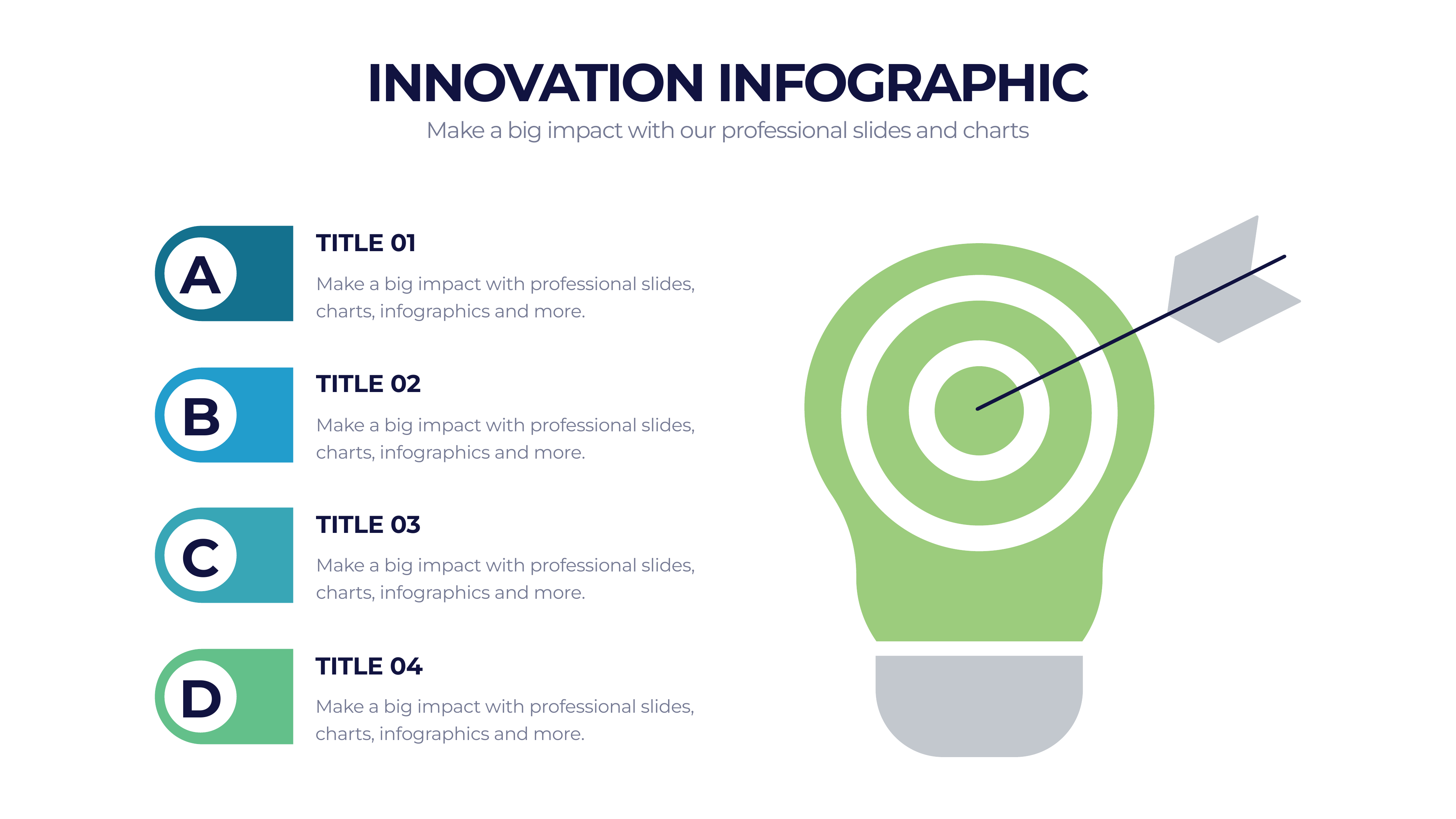

INNOVATION INFOGRAPHIC
Make a big impact with our professional slides and charts

TITLE 01

A

Make a big impact with professional slides, charts, infographics and more.

TITLE 02

B
Make a big impact with professional slides, charts, infographics and more.
TITLE 03

C
Make a big impact with professional slides, charts, infographics and more.
TITLE 04

D
Make a big impact with professional slides, charts, infographics and more.